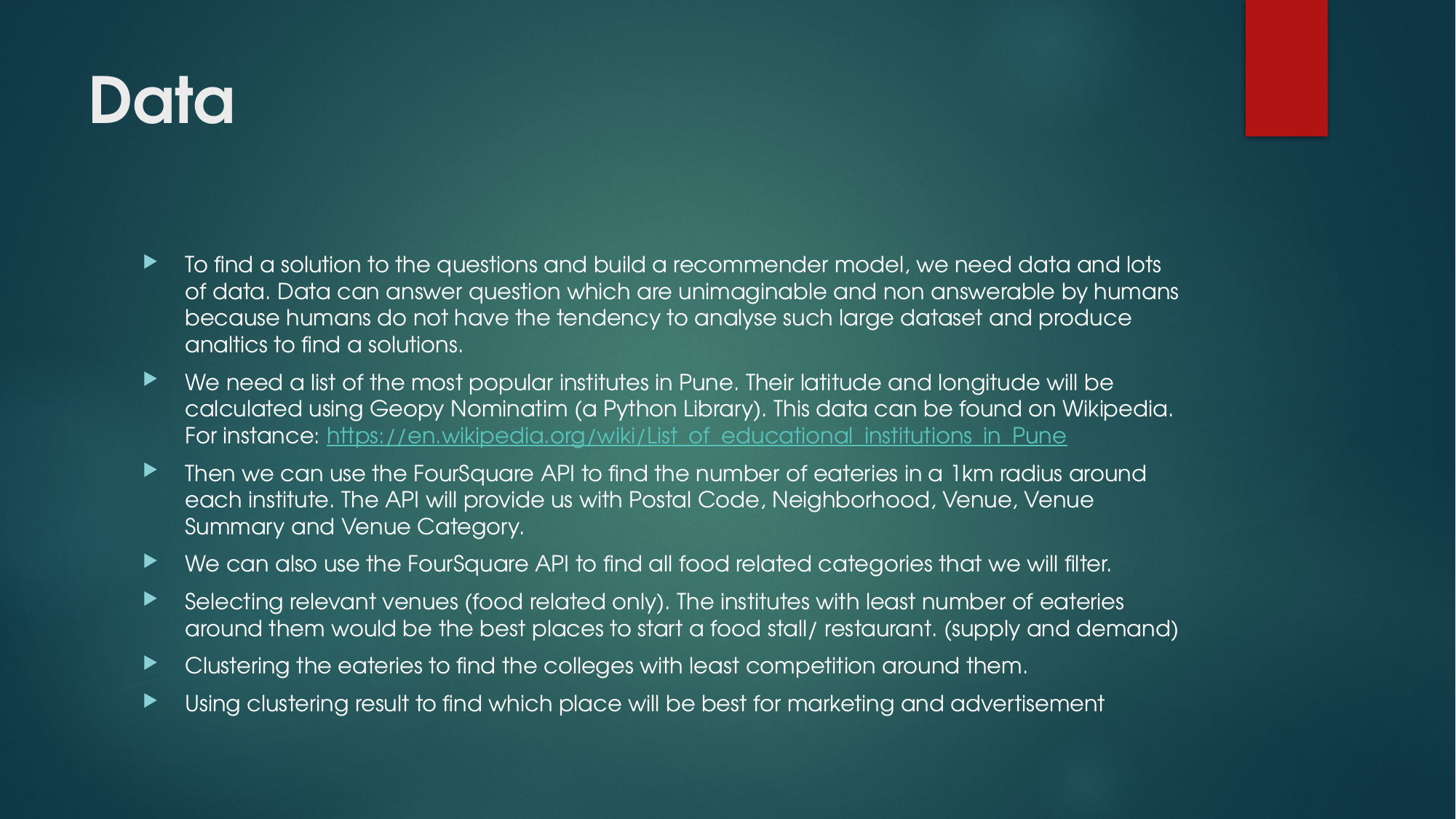

# Data
To find a solution to the questions and build a recommender model, we need data and lots of data. Data can answer question which are unimaginable and non answerable by humans because humans do not have the tendency to analyse such large dataset and produce analtics to find a solutions.
We need a list of the most popular institutes in Pune. Their latitude and longitude will be calculated using Geopy Nominatim (a Python Library). This data can be found on Wikipedia. For instance: https://en.wikipedia.org/wiki/List_of_educational_institutions_in_Pune
Then we can use the FourSquare API to find the number of eateries in a 1km radius around each institute. The API will provide us with Postal Code, Neighborhood, Venue, Venue Summary and Venue Category.
We can also use the FourSquare API to find all food related categories that we will filter.
Selecting relevant venues (food related only). The institutes with least number of eateries around them would be the best places to start a food stall/ restaurant. (supply and demand)
Clustering the eateries to find the colleges with least competition around them.
Using clustering result to find which place will be best for marketing and advertisement